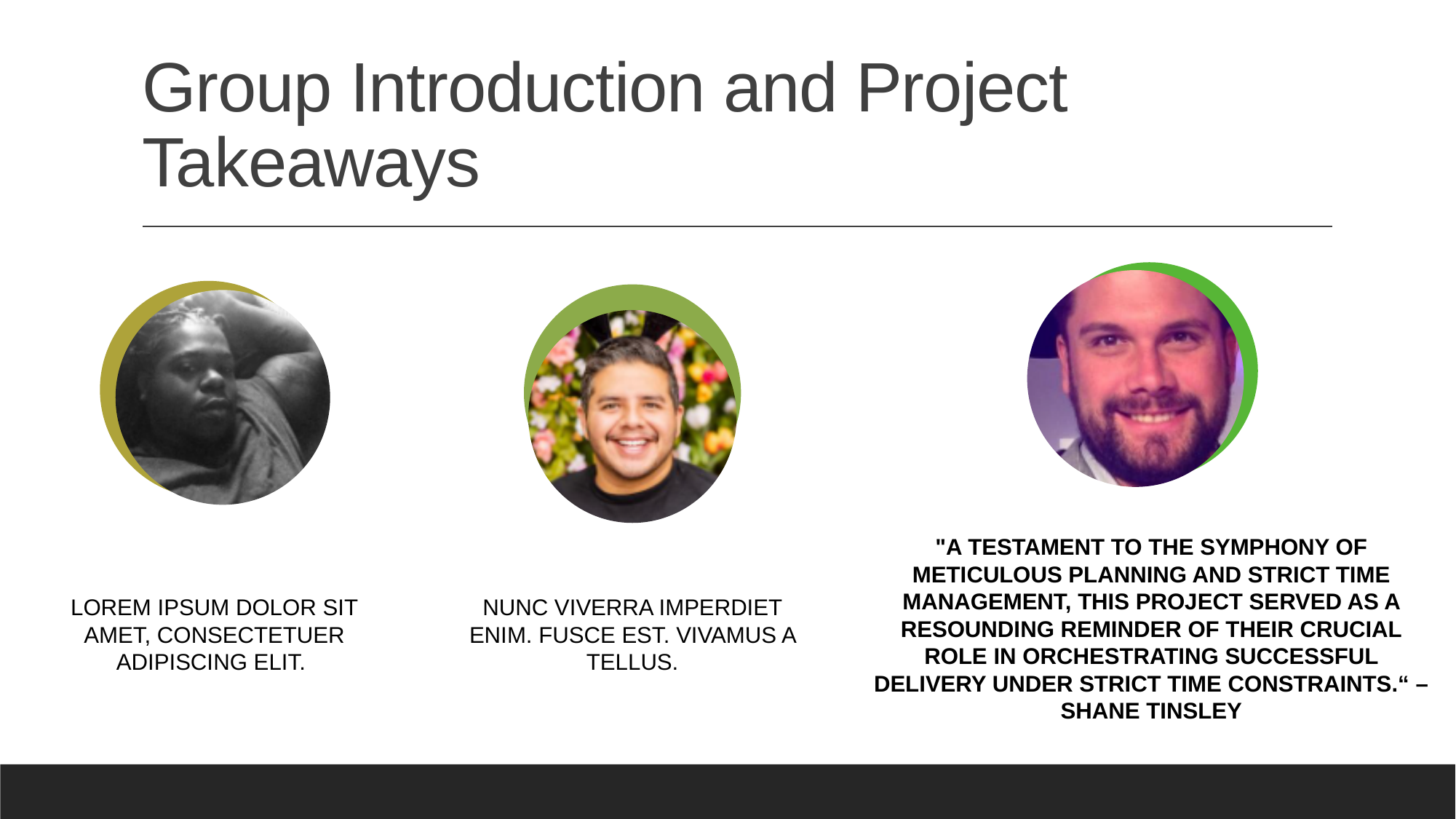

# Group Introduction and Project Takeaways
Lorem ipsum dolor sit amet, consectetuer adipiscing elit.
Nunc viverra imperdiet enim. Fusce est. Vivamus a tellus.
"A testament to the symphony of meticulous planning and strict time management, this project served as a resounding reminder of their crucial role in orchestrating successful delivery under Strict time constraints.“ – Shane Tinsley